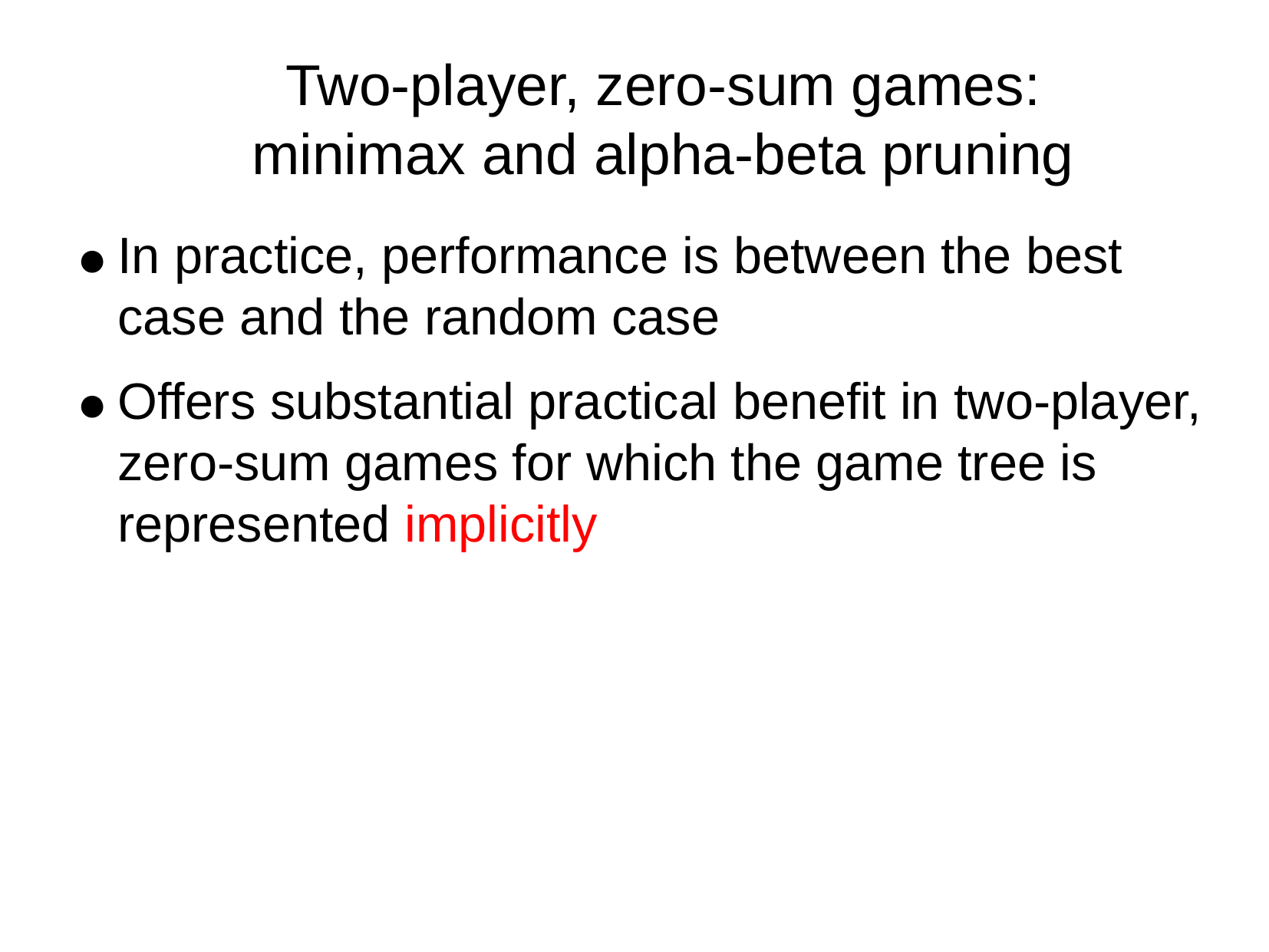

Two-player, zero-sum games:
minimax and alpha-beta pruning
In practice, performance is between the best case and the random case
Offers substantial practical benefit in two-player, zero-sum games for which the game tree is represented implicitly